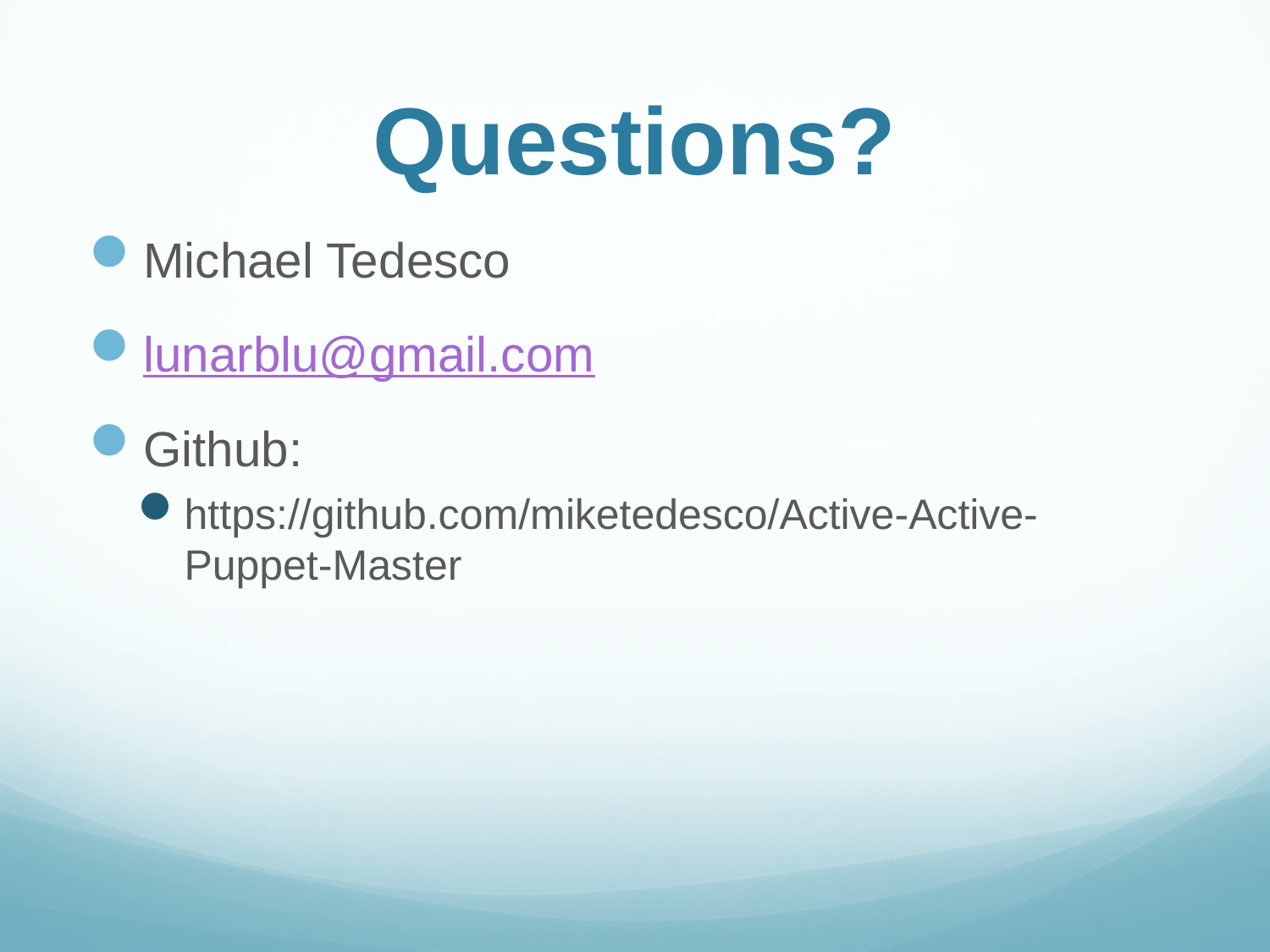

# Questions?
Michael Tedesco
lunarblu@gmail.com
Github:
https://github.com/miketedesco/Active-Active-Puppet-Master